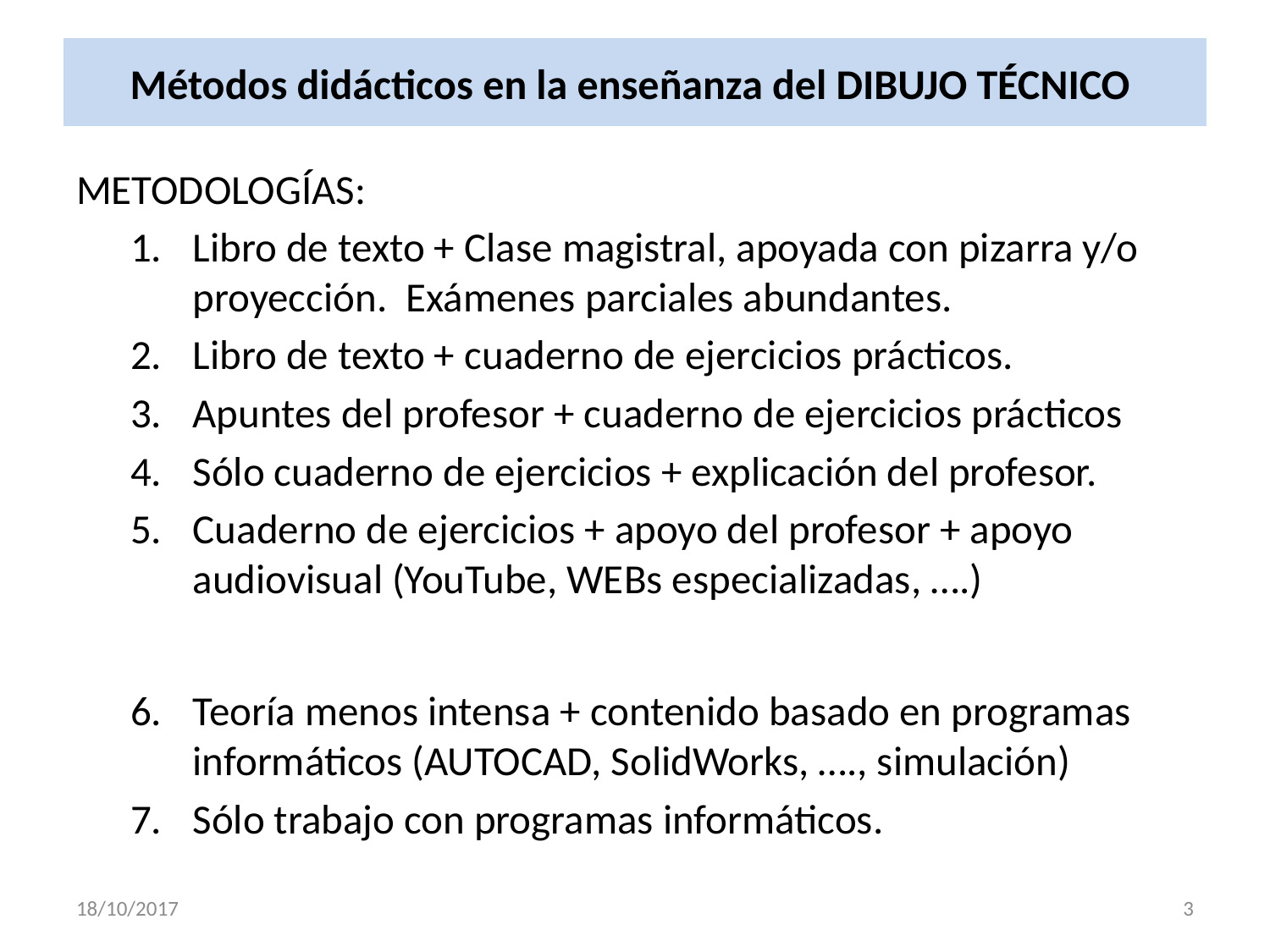

# Métodos didácticos en la enseñanza del DIBUJO TÉCNICO
METODOLOGÍAS:
Libro de texto + Clase magistral, apoyada con pizarra y/o proyección.  Exámenes parciales abundantes.
Libro de texto + cuaderno de ejercicios prácticos.
Apuntes del profesor + cuaderno de ejercicios prácticos
Sólo cuaderno de ejercicios + explicación del profesor.
Cuaderno de ejercicios + apoyo del profesor + apoyo audiovisual (YouTube, WEBs especializadas, ….)

Teoría menos intensa + contenido basado en programas informáticos (AUTOCAD, SolidWorks, …., simulación)
Sólo trabajo con programas informáticos.

18/10/2017
3